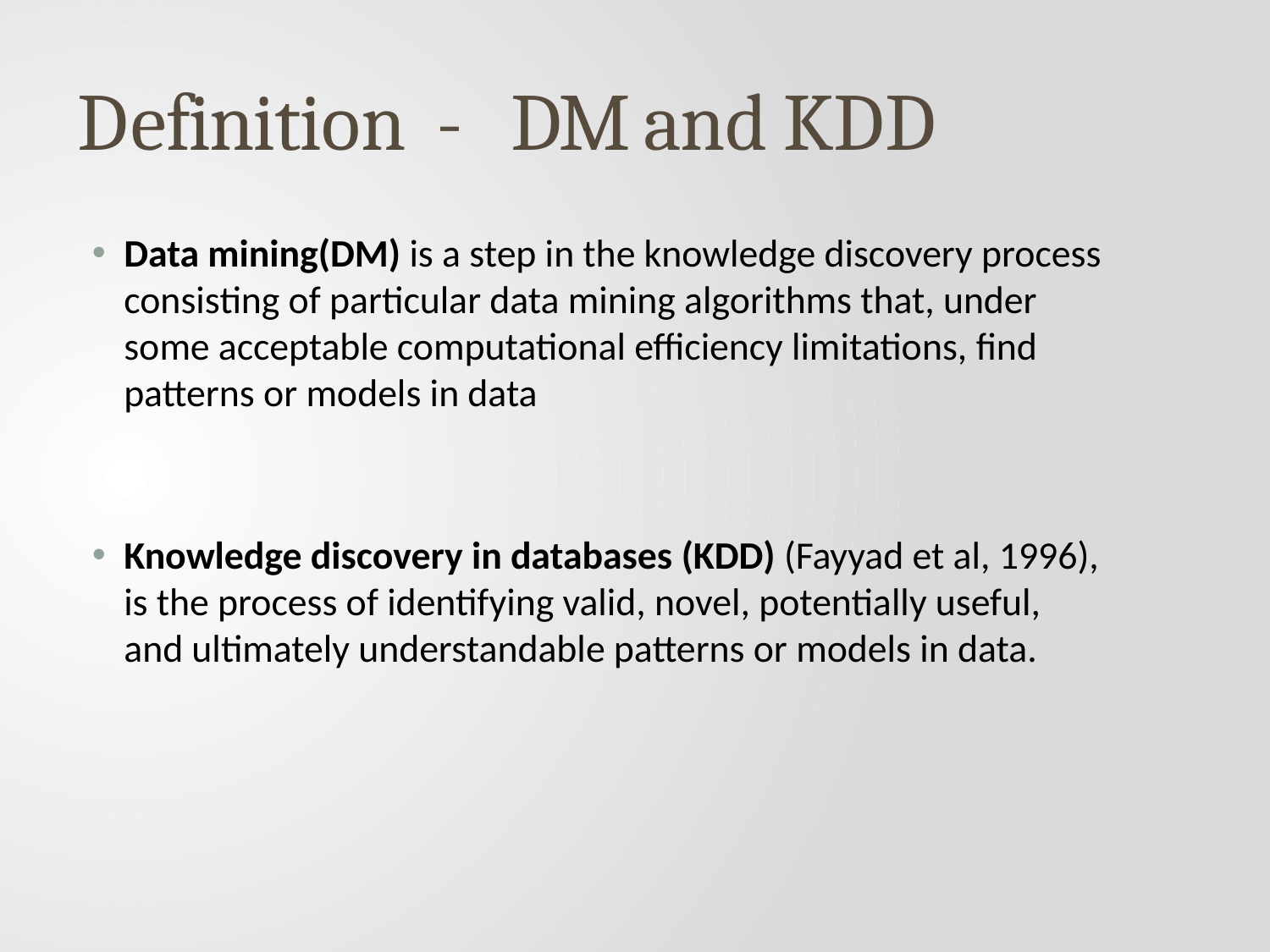

# Definition  -   DM and KDD
Data mining(DM) is a step in the knowledge discovery process consisting of particular data mining algorithms that, under some acceptable computational efficiency limitations, find patterns or models in data

Knowledge discovery in databases (KDD) (Fayyad et al, 1996), is the process of identifying valid, novel, potentially useful, and ultimately understandable patterns or models in data.